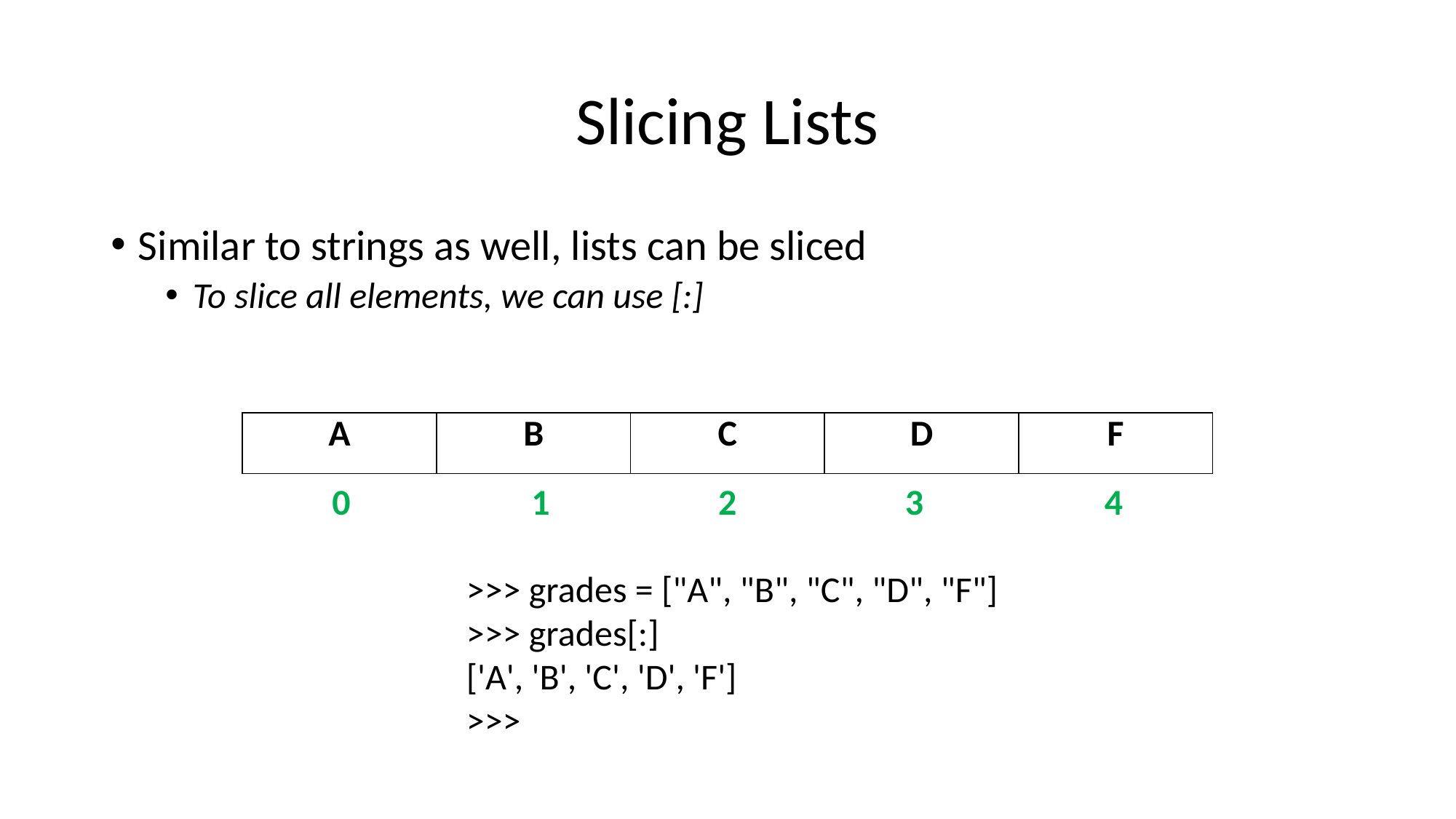

# Slicing Lists
Similar to strings as well, lists can be sliced
To slice all elements, we can use [:]

| A | B | C | D | F |
| --- | --- | --- | --- | --- |
4
3
1
2
0
>>> grades = ["A", "B", "C", "D", "F"]
>>> grades[:]
['A', 'B', 'C', 'D', 'F']
>>>